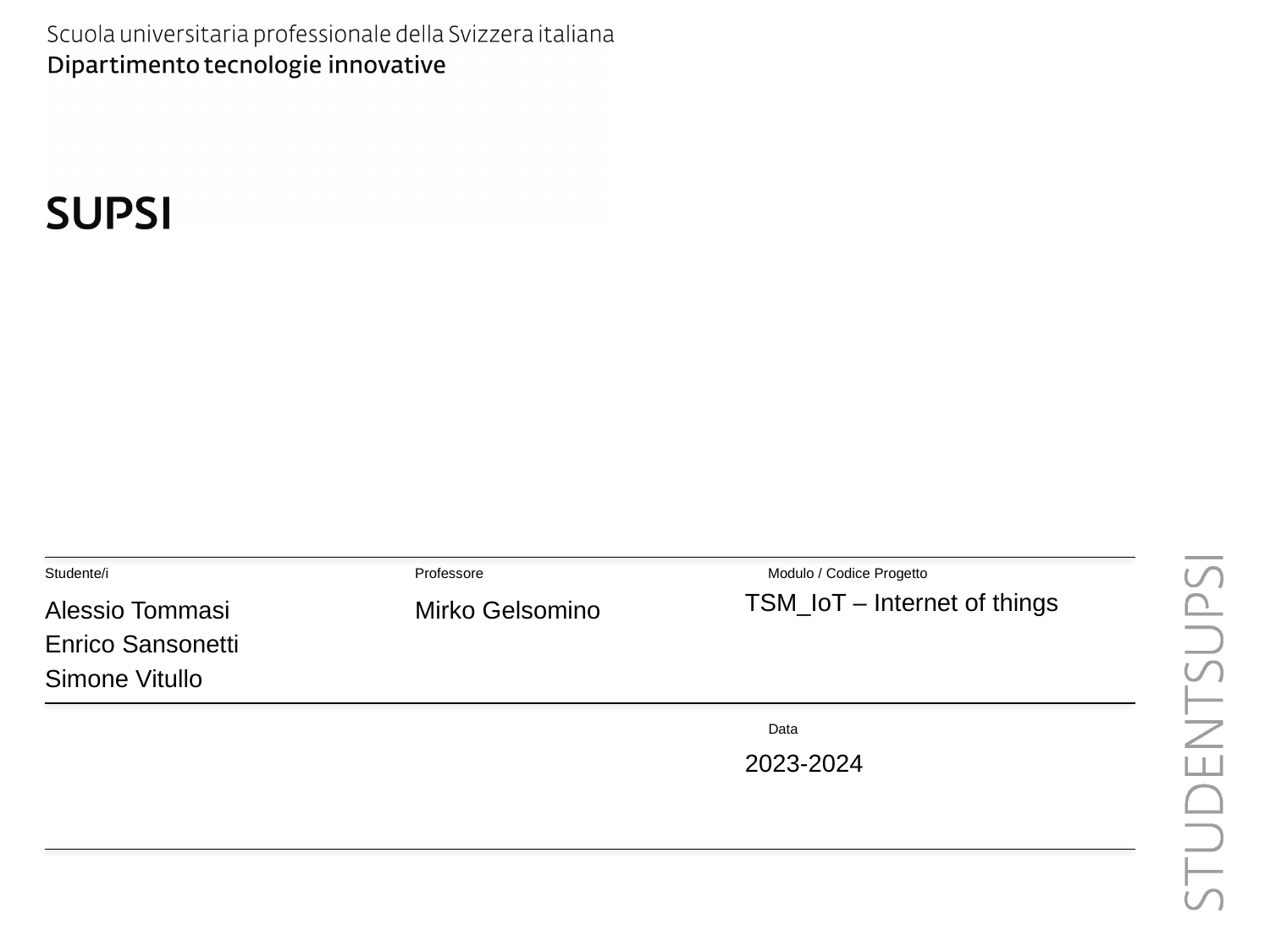

#
Studente/i
Professore
Modulo / Codice Progetto
TSM_IoT – Internet of things
Alessio Tommasi
Enrico Sansonetti
Simone Vitullo
Mirko Gelsomino
Data
2023-2024